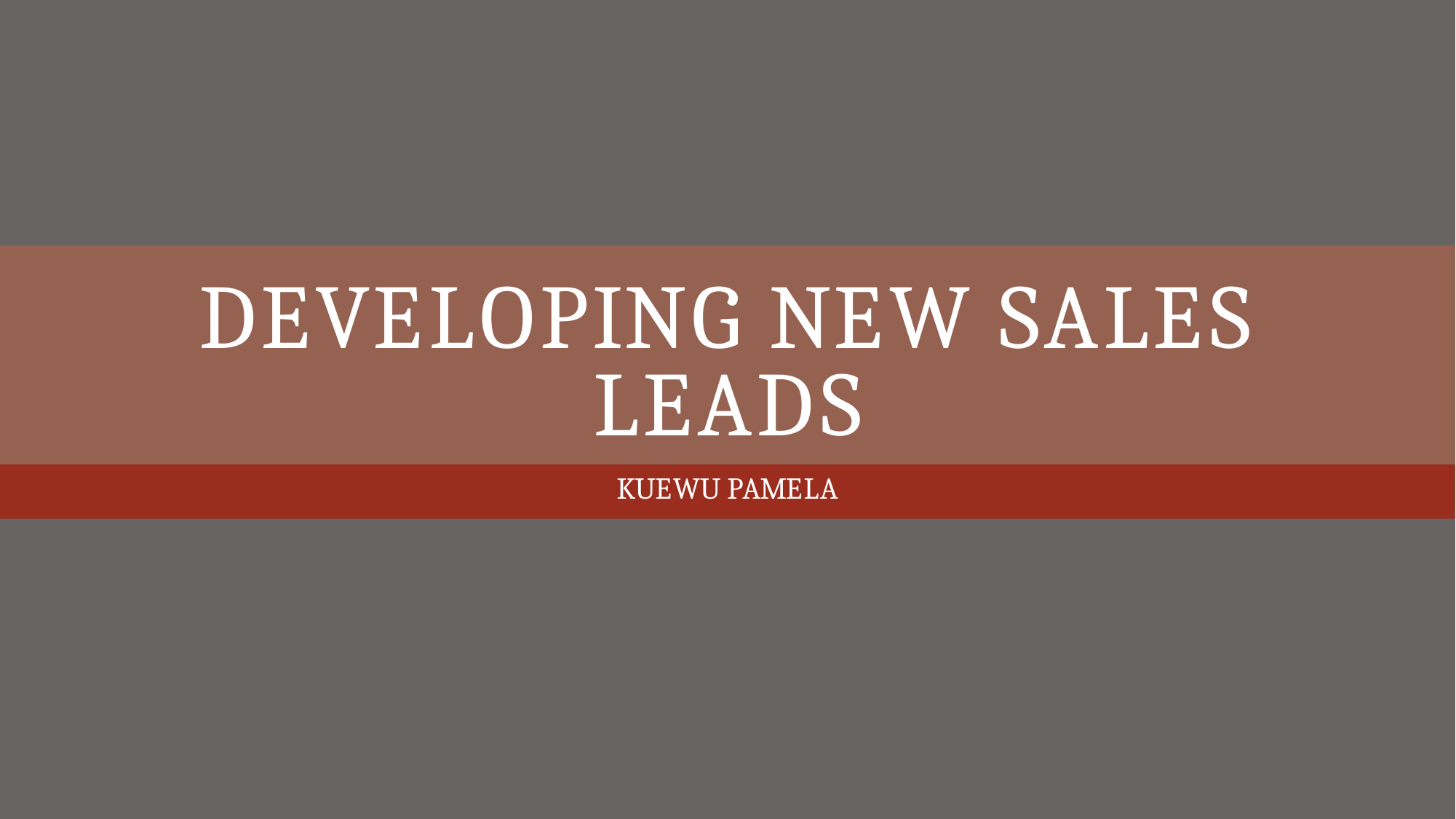

# Developing New Sales Leads
KUEWU PAMELA